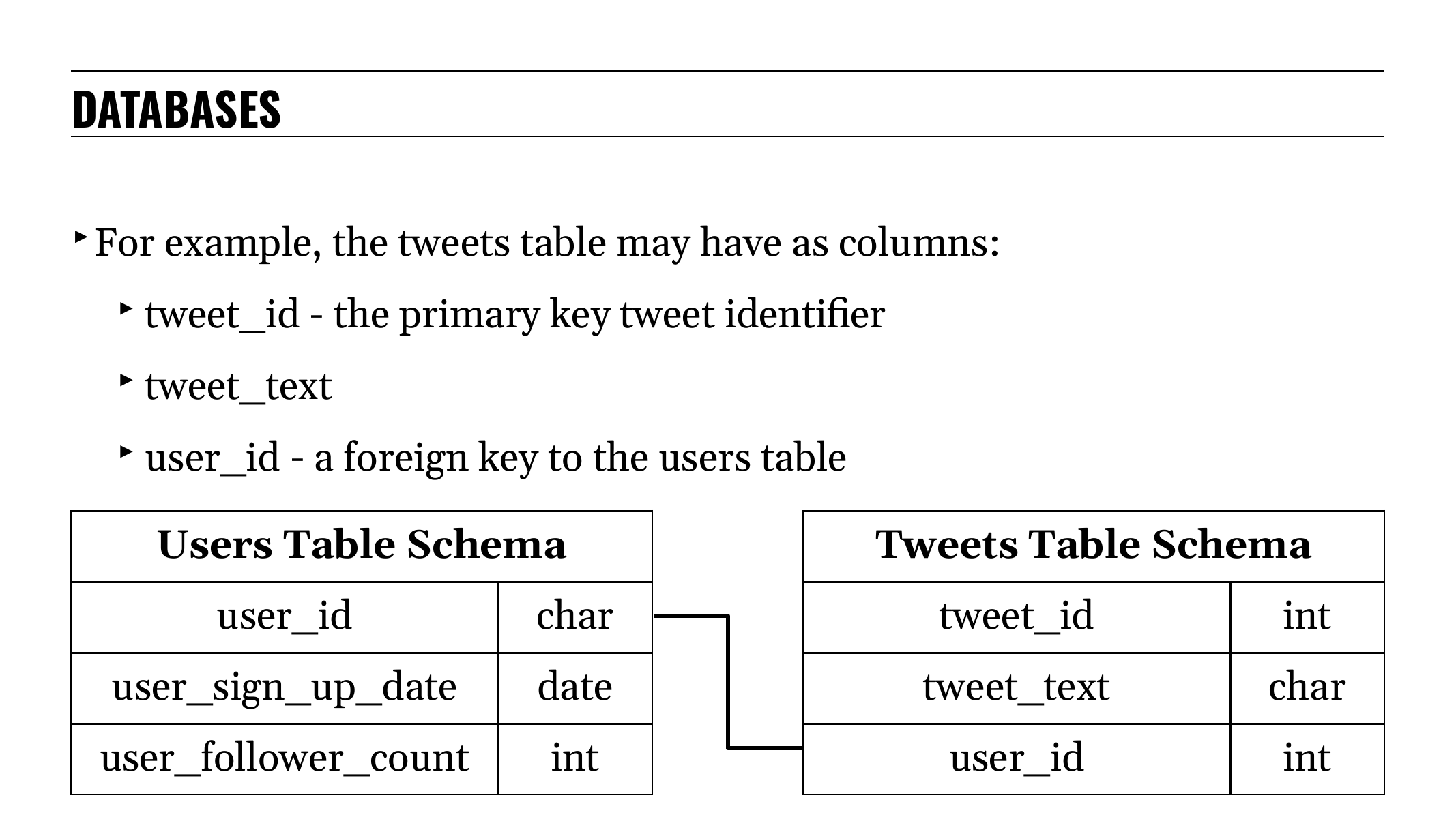

DATABASES

For example, the tweets table may have as columns:
tweet_id - the primary key tweet identifier
tweet_text
user_id - a foreign key to the users table
| Users Table Schema |  |
| --- | --- |
| user\_id | char |
| user\_sign\_up\_date | date |
| user\_follower\_count | int |
| Tweets Table Schema |  |
| --- | --- |
| tweet\_id | int |
| tweet\_text | char |
| user\_id | int |